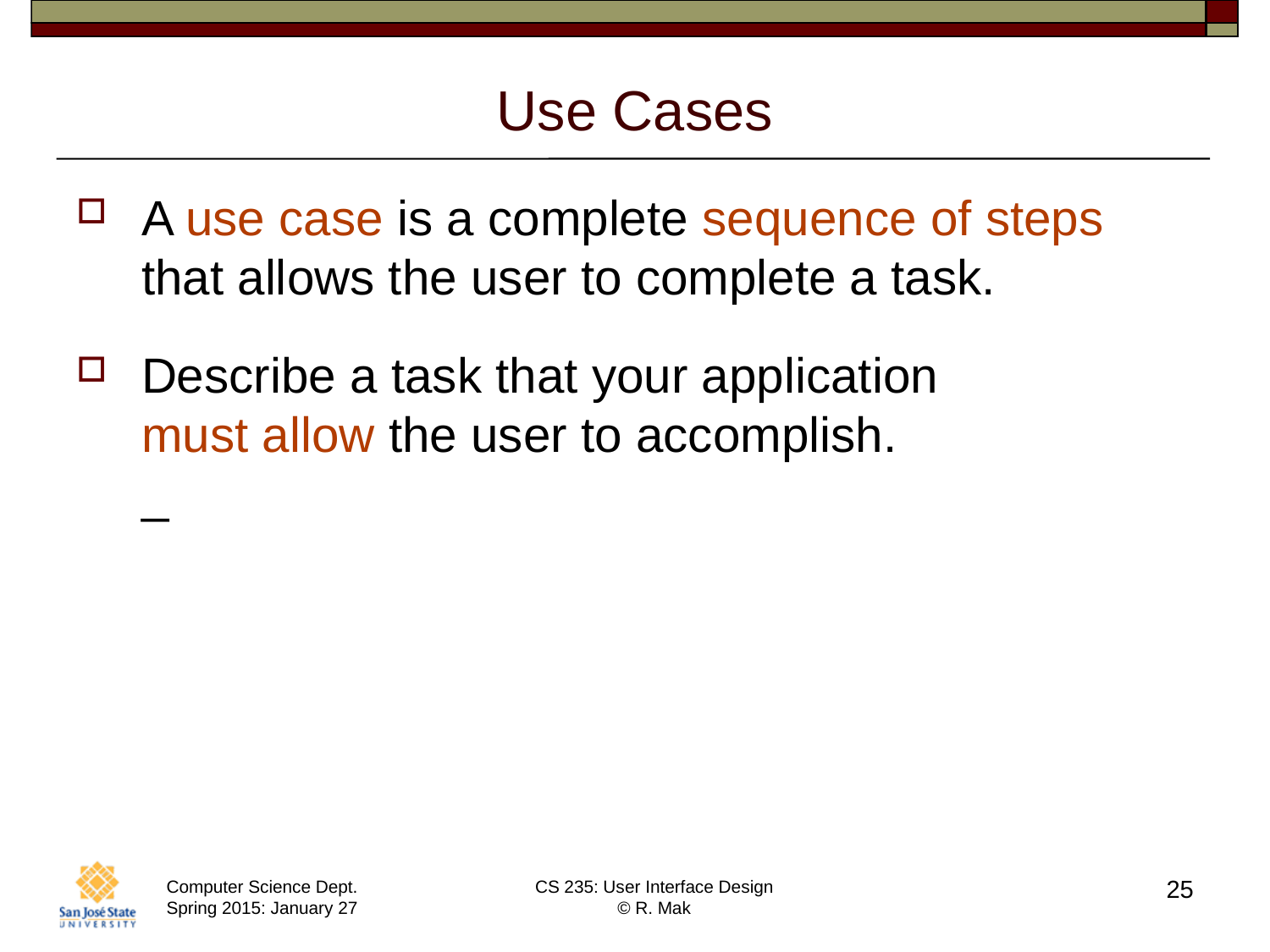

# Use Cases
A use case is a complete sequence of steps that allows the user to complete a task.

Describe a task that your application
must allow the user to accomplish.
_
25